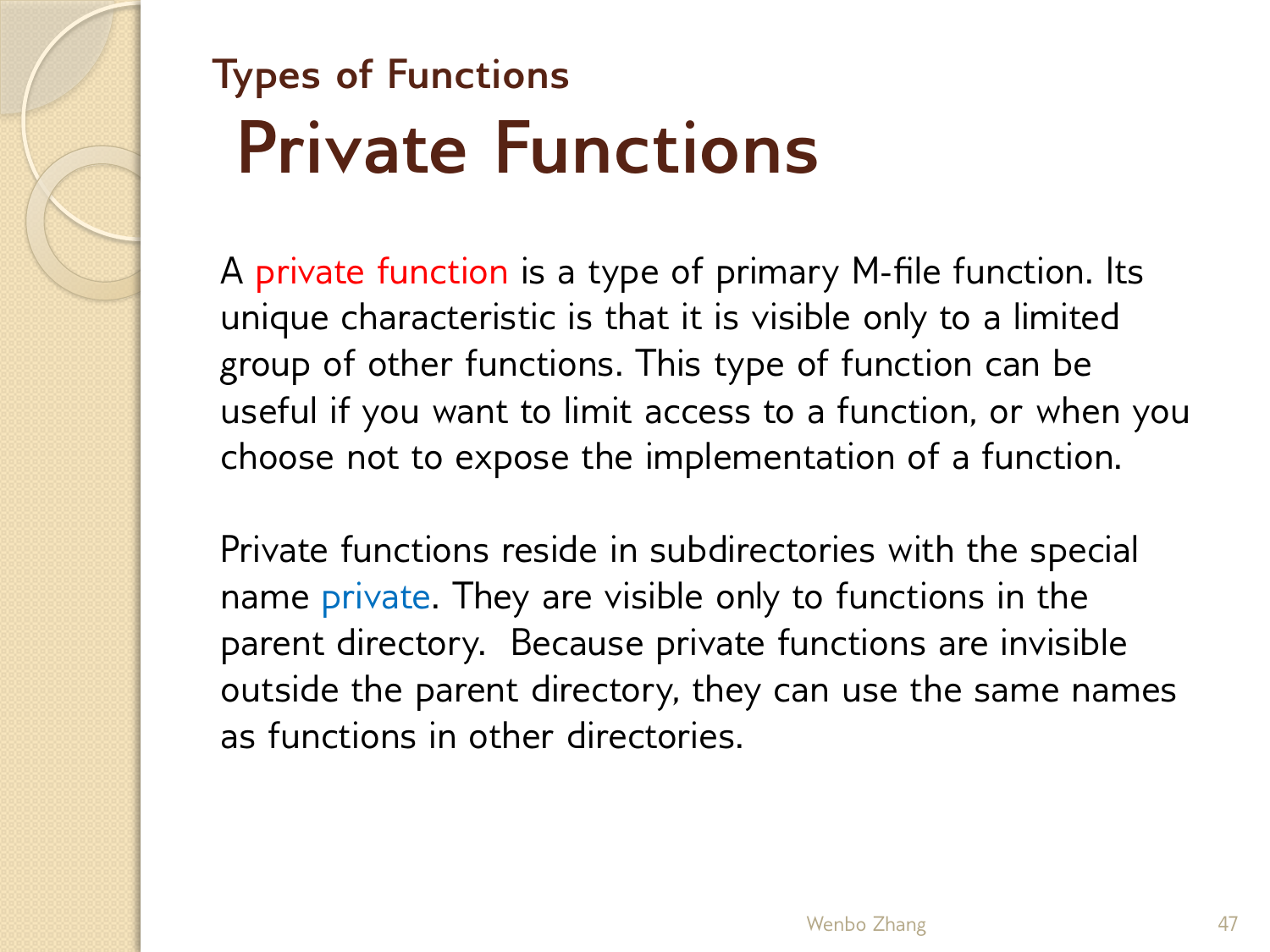

# Types of Functions Private Functions
A private function is a type of primary M-file function. Its unique characteristic is that it is visible only to a limited group of other functions. This type of function can be useful if you want to limit access to a function, or when you choose not to expose the implementation of a function.

Private functions reside in subdirectories with the special name private. They are visible only to functions in the parent directory.  Because private functions are invisible outside the parent directory, they can use the same names as functions in other directories.
Wenbo Zhang
47